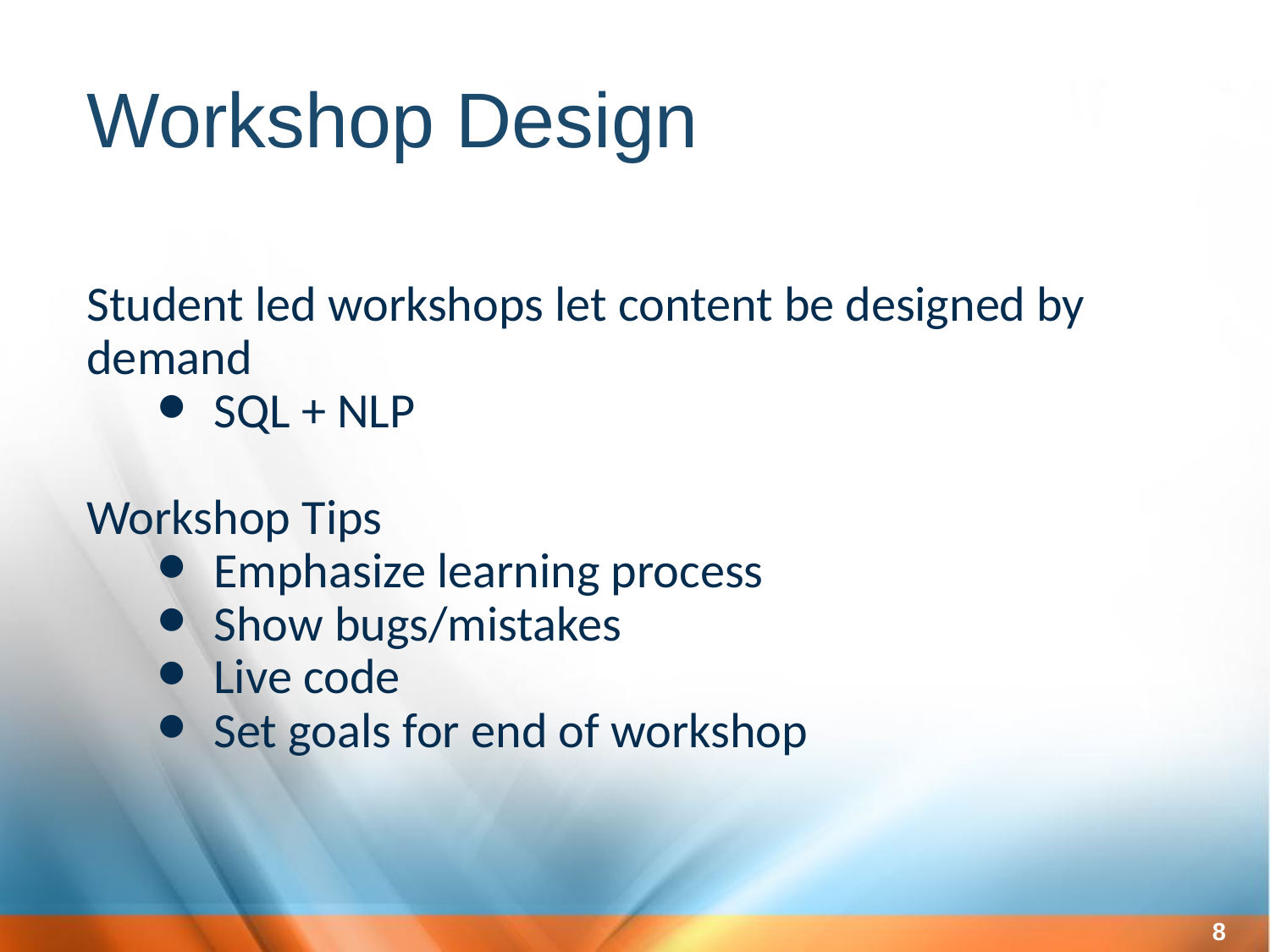

Workshop Design

Student led workshops let content be designed by demand
SQL + NLP

Workshop Tips
Emphasize learning process
Show bugs/mistakes
Live code
Set goals for end of workshop